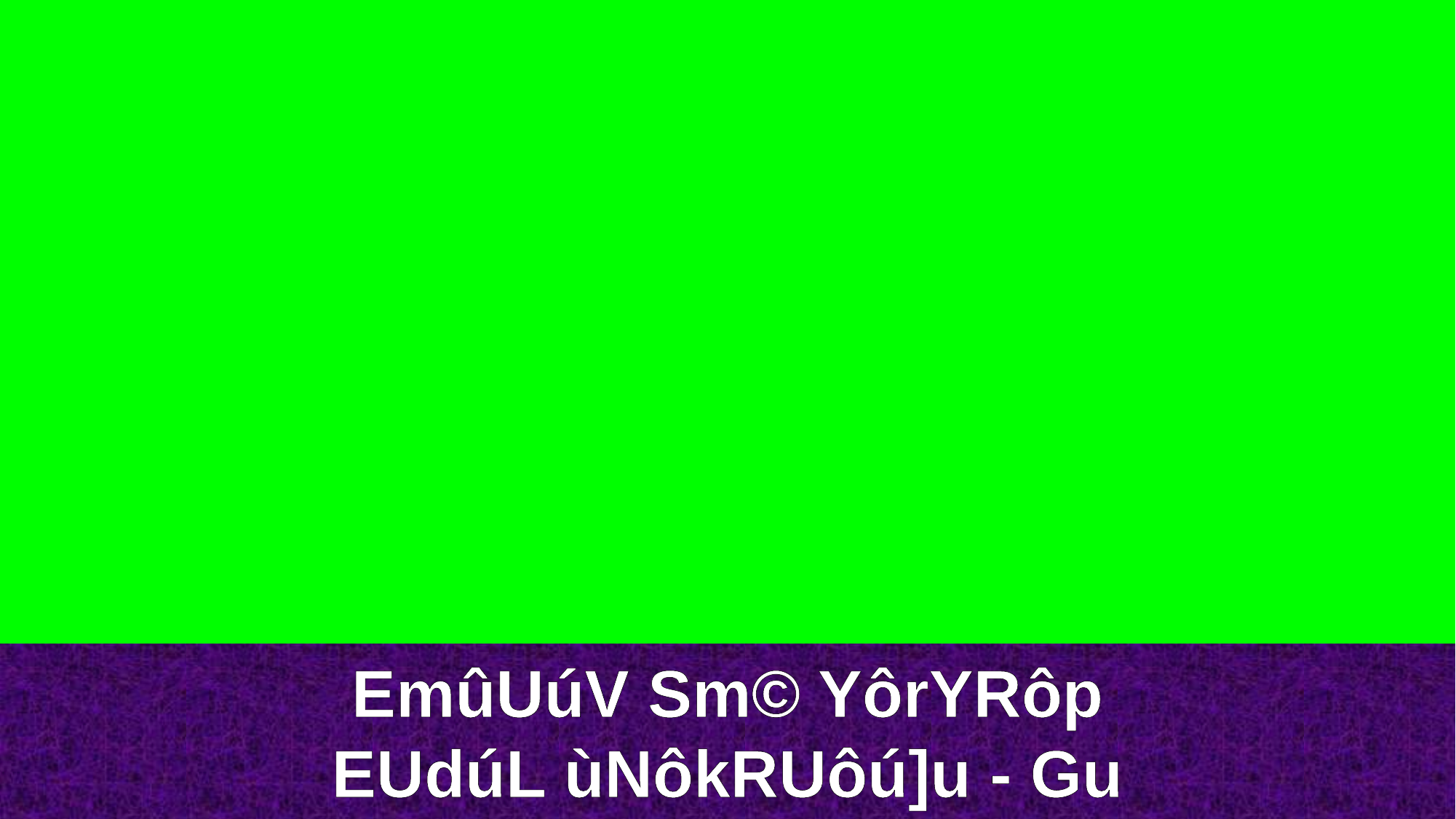

EmûUúV Sm© YôrYRôp
EUdúL ùNôkRUôú]u - Gu